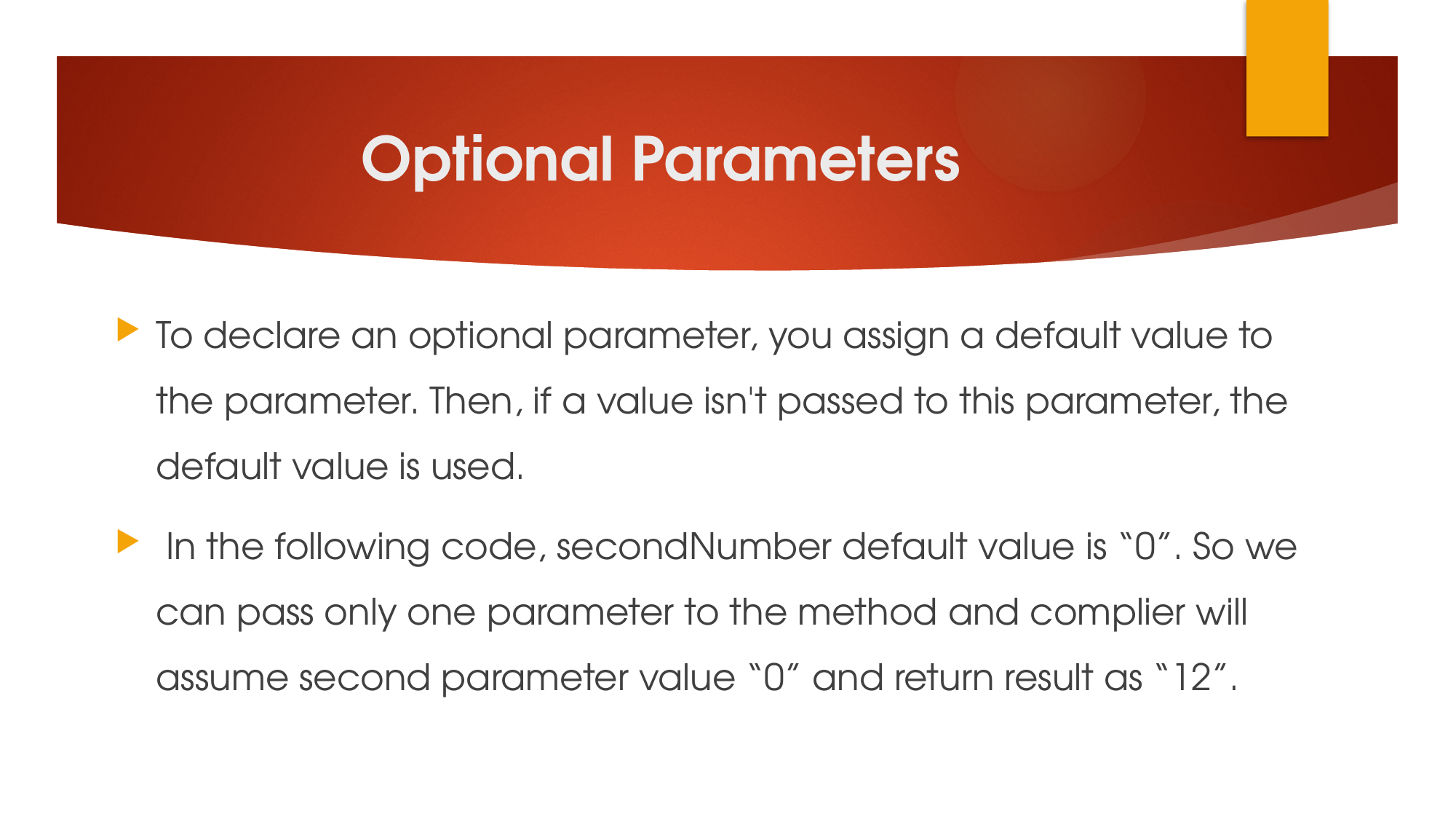

# Optional Parameters
To declare an optional parameter, you assign a default value to the parameter. Then, if a value isn't passed to this parameter, the default value is used.
 In the following code, secondNumber default value is “0”. So we can pass only one parameter to the method and complier will assume second parameter value “0” and return result as “12”.